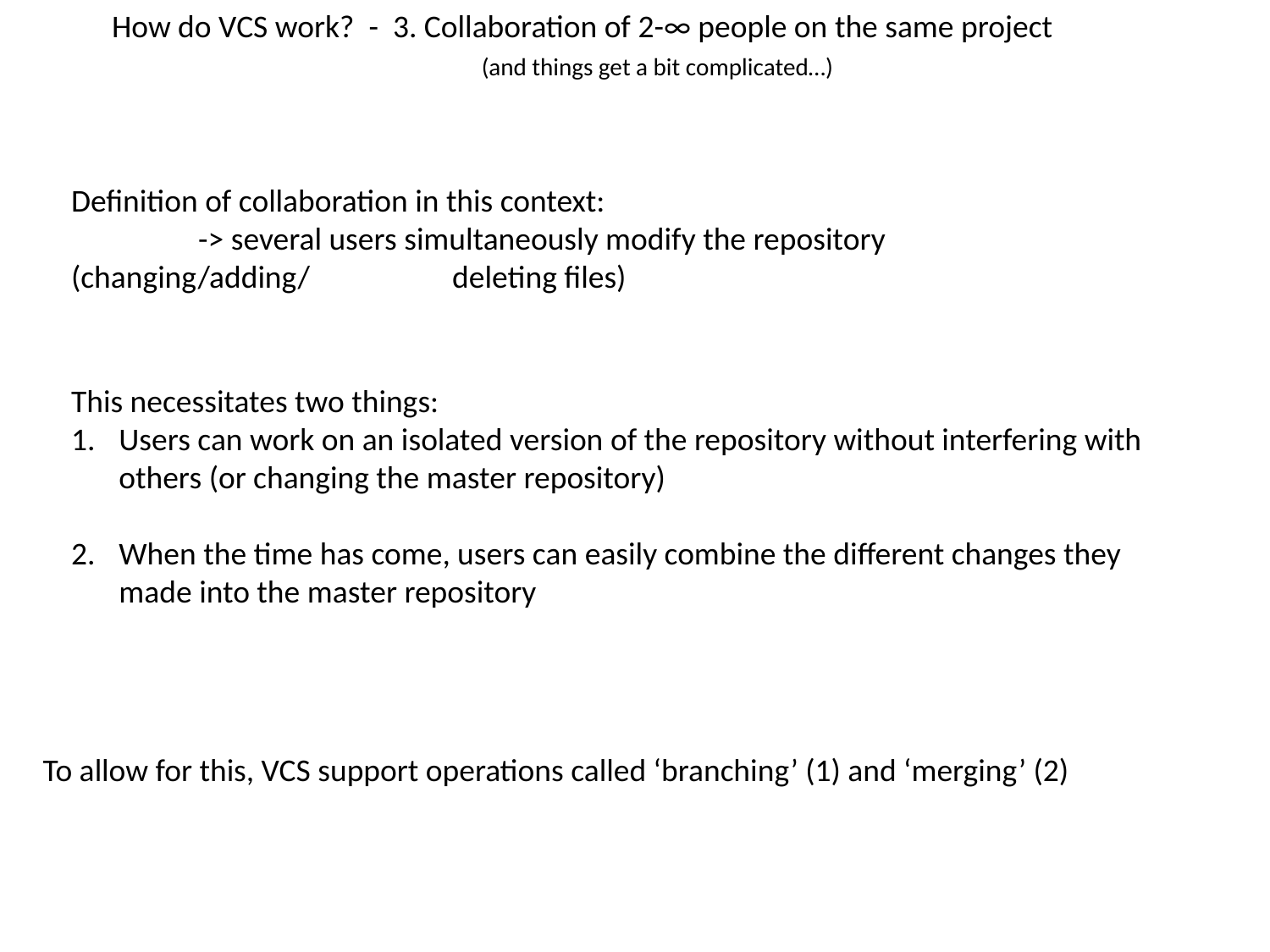

How do VCS work?  -  3. Collaboration of 2-∞ people on the same project
(and things get a bit complicated…)
Definition of collaboration in this context:
	-> several users simultaneously modify the repository (changing/adding/		deleting files)
This necessitates two things:
Users can work on an isolated version of the repository without interfering with others (or changing the master repository)

When the time has come, users can easily combine the different changes they made into the master repository
To allow for this, VCS support operations called ‘branching’ (1) and ‘merging’ (2)